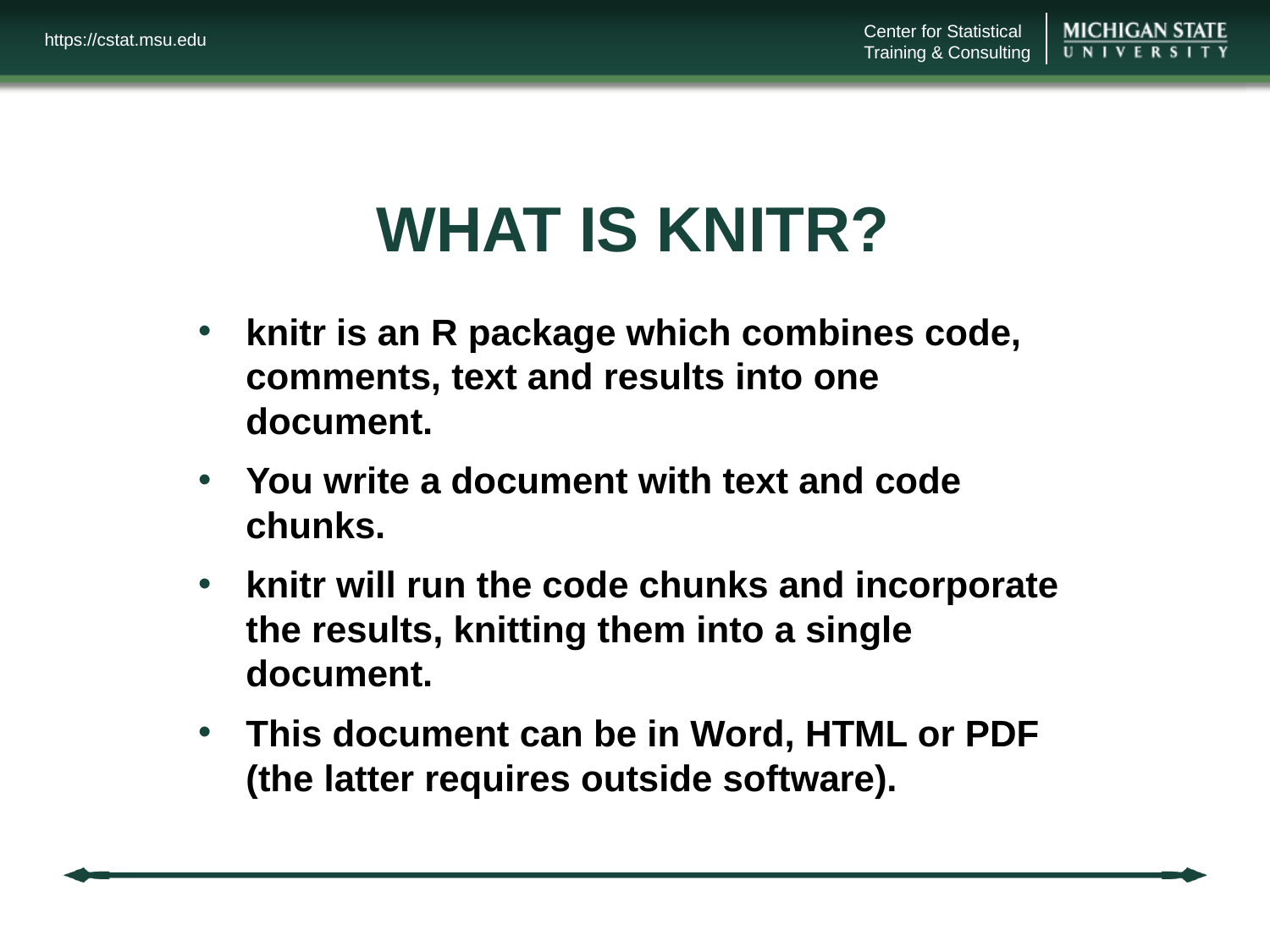

# WHAT IS KNITR?
knitr is an R package which combines code, comments, text and results into one document.
You write a document with text and code chunks.
knitr will run the code chunks and incorporate the results, knitting them into a single document.
This document can be in Word, HTML or PDF (the latter requires outside software).